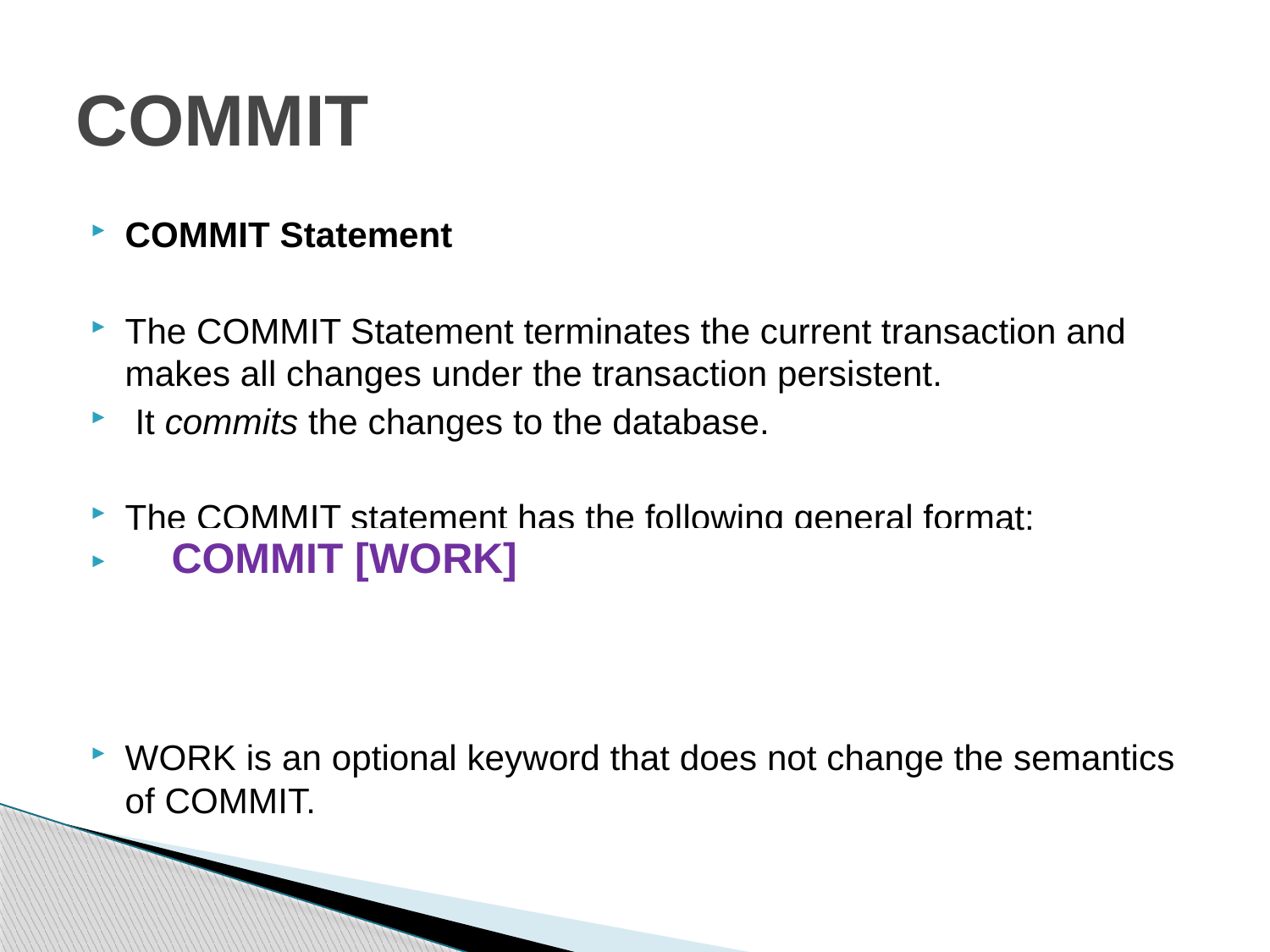

# COMMIT
COMMIT Statement

The COMMIT Statement terminates the current transaction and makes all changes under the transaction persistent.
 It commits the changes to the database.

The COMMIT statement has the following general format:

WORK is an optional keyword that does not change the semantics of COMMIT.

| COMMIT [WORK] |
| --- |